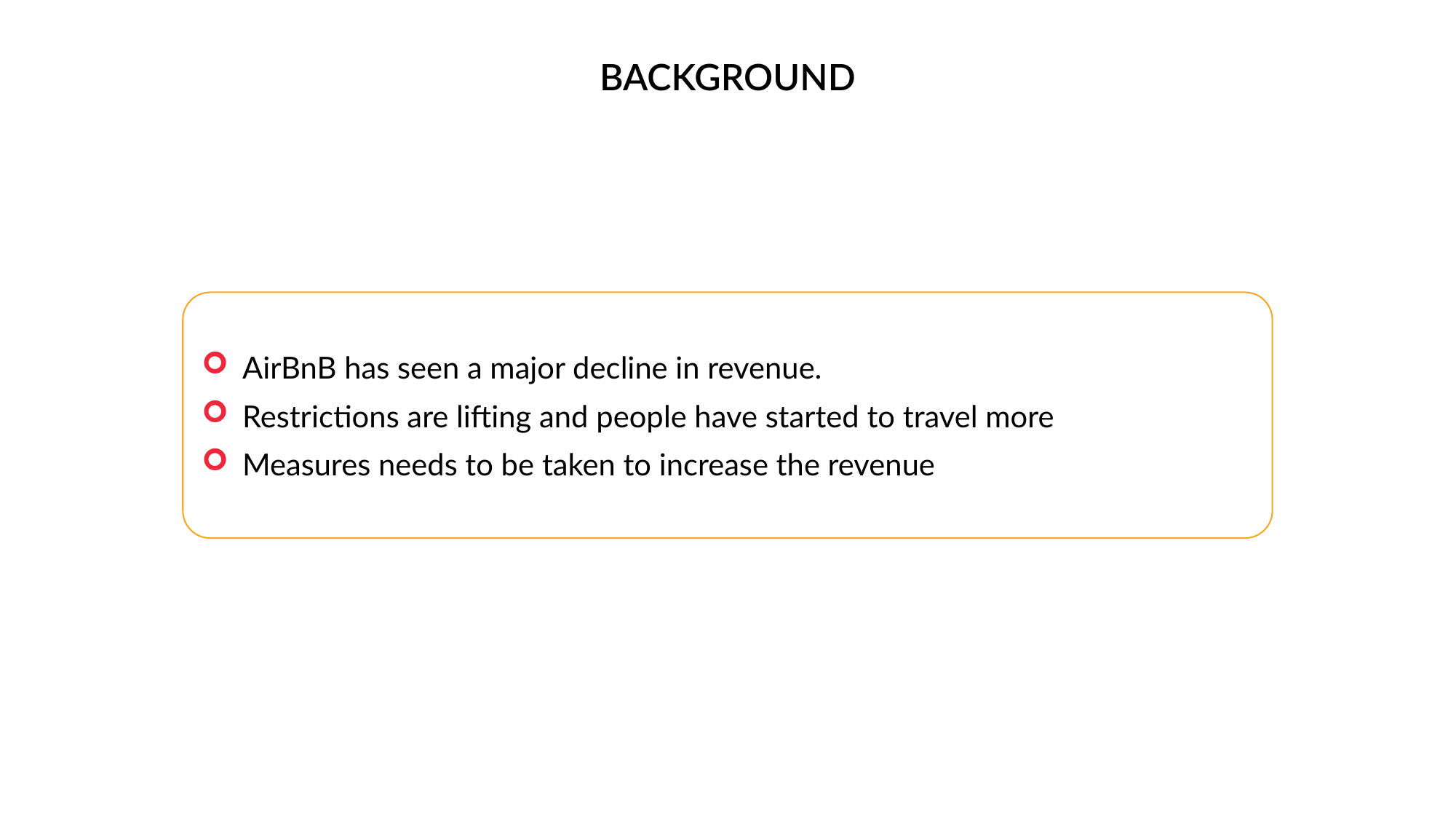

BACKGROUND
AirBnB has seen a major decline in revenue.
Restrictions are lifting and people have started to travel more
Measures needs to be taken to increase the revenue